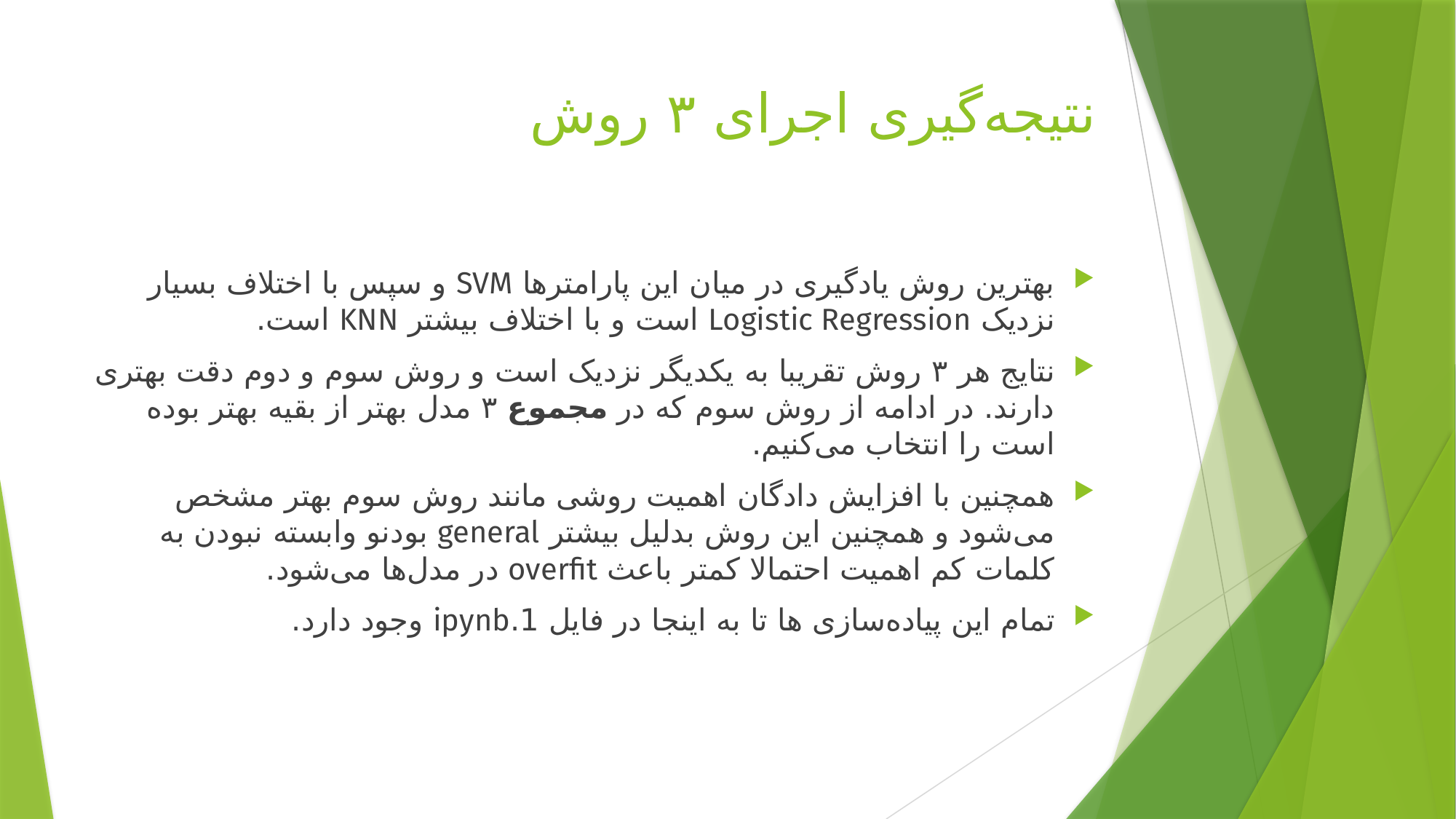

# نتیجه‌گیری اجرای ۳ روش
بهترین روش یادگیری در میان این پارامترها SVM و سپس با اختلاف بسیار نزدیک Logistic Regression است و با اختلاف بیشتر KNN است.
نتایج هر ۳ روش تقریبا به یکدیگر نزدیک است و روش سوم و دوم دقت بهتری دارند. در ادامه از روش سوم که در مجموع ۳ مدل بهتر از بقیه بهتر بوده است را انتخاب می‌کنیم.
همچنین با افزایش دادگان اهمیت روشی مانند روش سوم بهتر مشخص می‌شود و همچنین این روش بدلیل بیشتر general بودنو وابسته نبودن به کلمات کم اهمیت احتمالا کمتر باعث overfit در مدل‌ها می‌شود.
تمام این پیاده‌سازی ها تا به اینجا در فایل 1.ipynb وجود دارد.